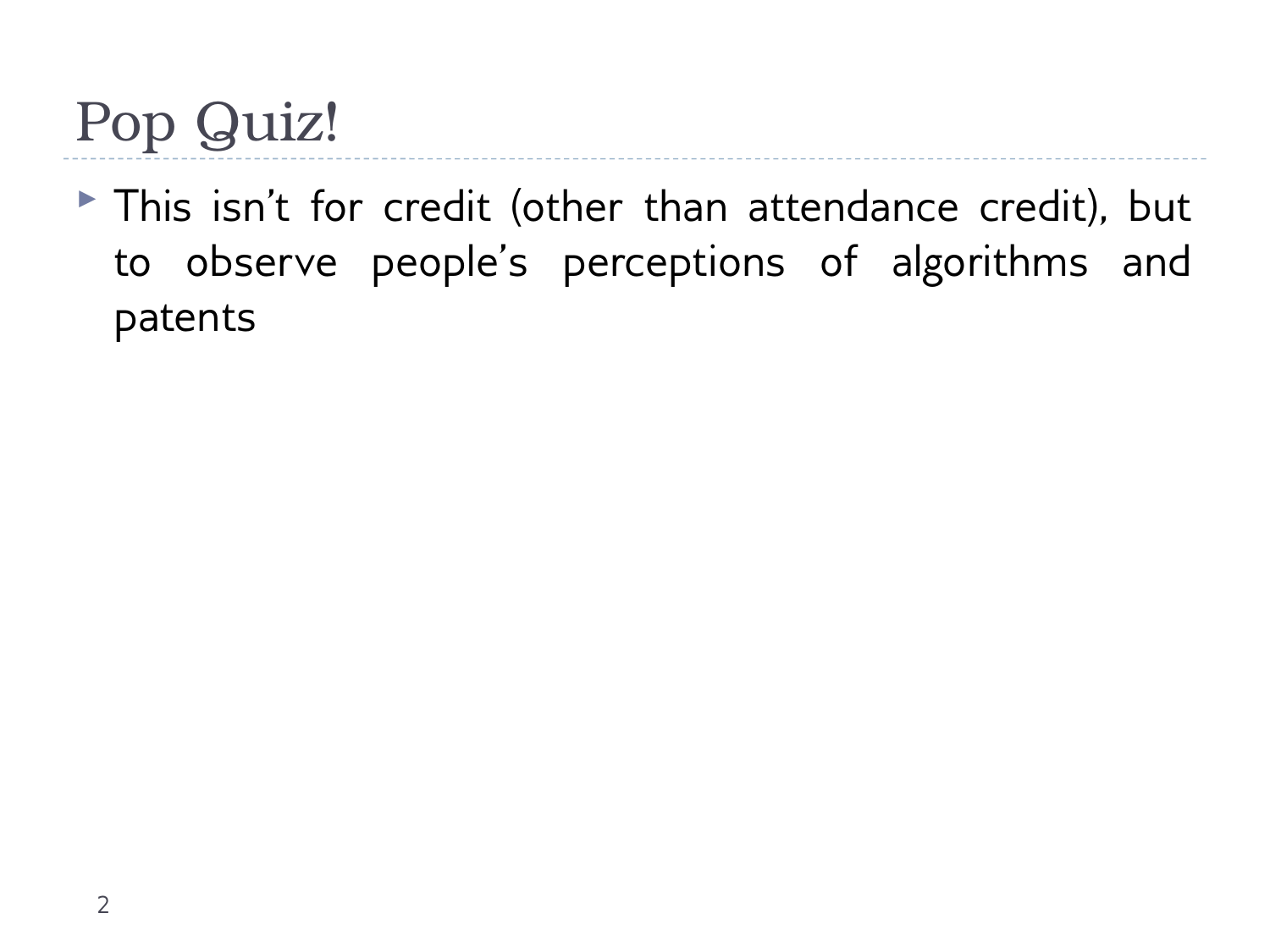

# Pop Quiz!
This isn’t for credit (other than attendance credit), but to observe people’s perceptions of algorithms and patents
2